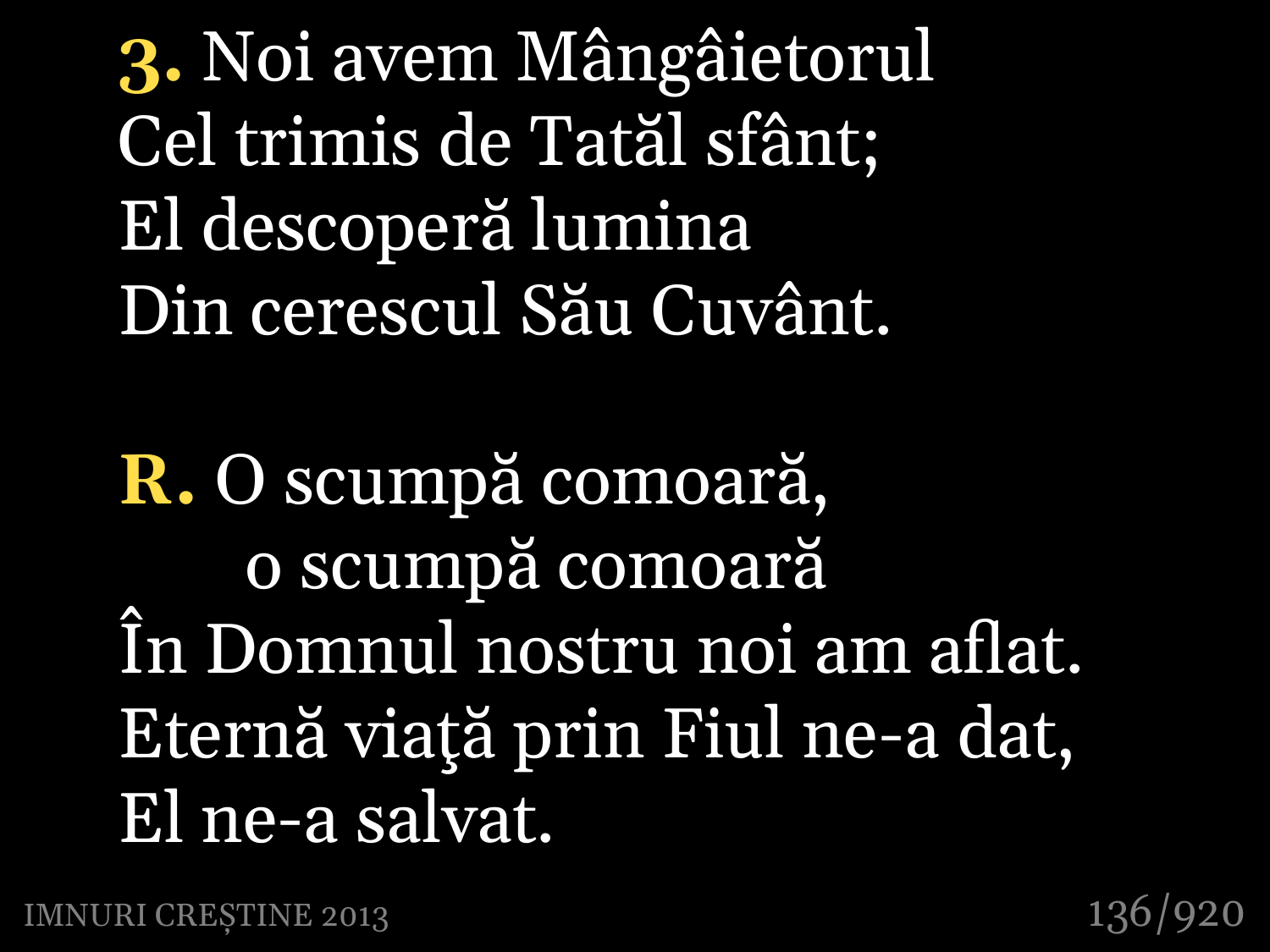

3. Noi avem Mângâietorul
Cel trimis de Tatăl sfânt;
El descoperă lumina
Din cerescul Său Cuvânt.

R. O scumpă comoară,
	o scumpă comoară
În Domnul nostru noi am aflat.
Eternă viaţă prin Fiul ne-a dat,
El ne-a salvat.
131/920
136/920
IMNURI CREȘTINE 2013